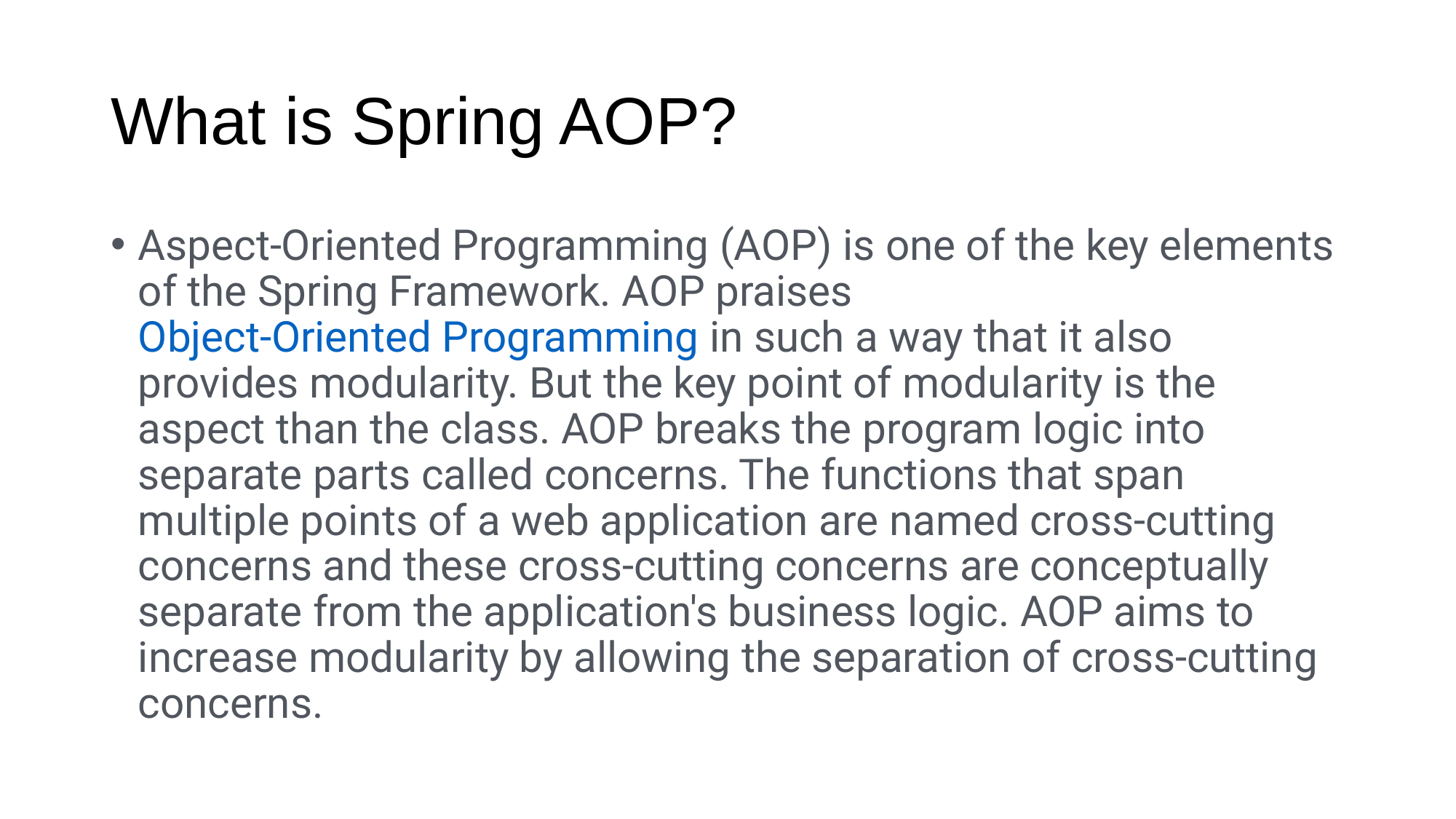

# What is Spring AOP?
Aspect-Oriented Programming (AOP) is one of the key elements of the Spring Framework. AOP praises Object-Oriented Programming in such a way that it also provides modularity. But the key point of modularity is the aspect than the class. AOP breaks the program logic into separate parts called concerns. The functions that span multiple points of a web application are named cross-cutting concerns and these cross-cutting concerns are conceptually separate from the application's business logic. AOP aims to increase modularity by allowing the separation of cross-cutting concerns.